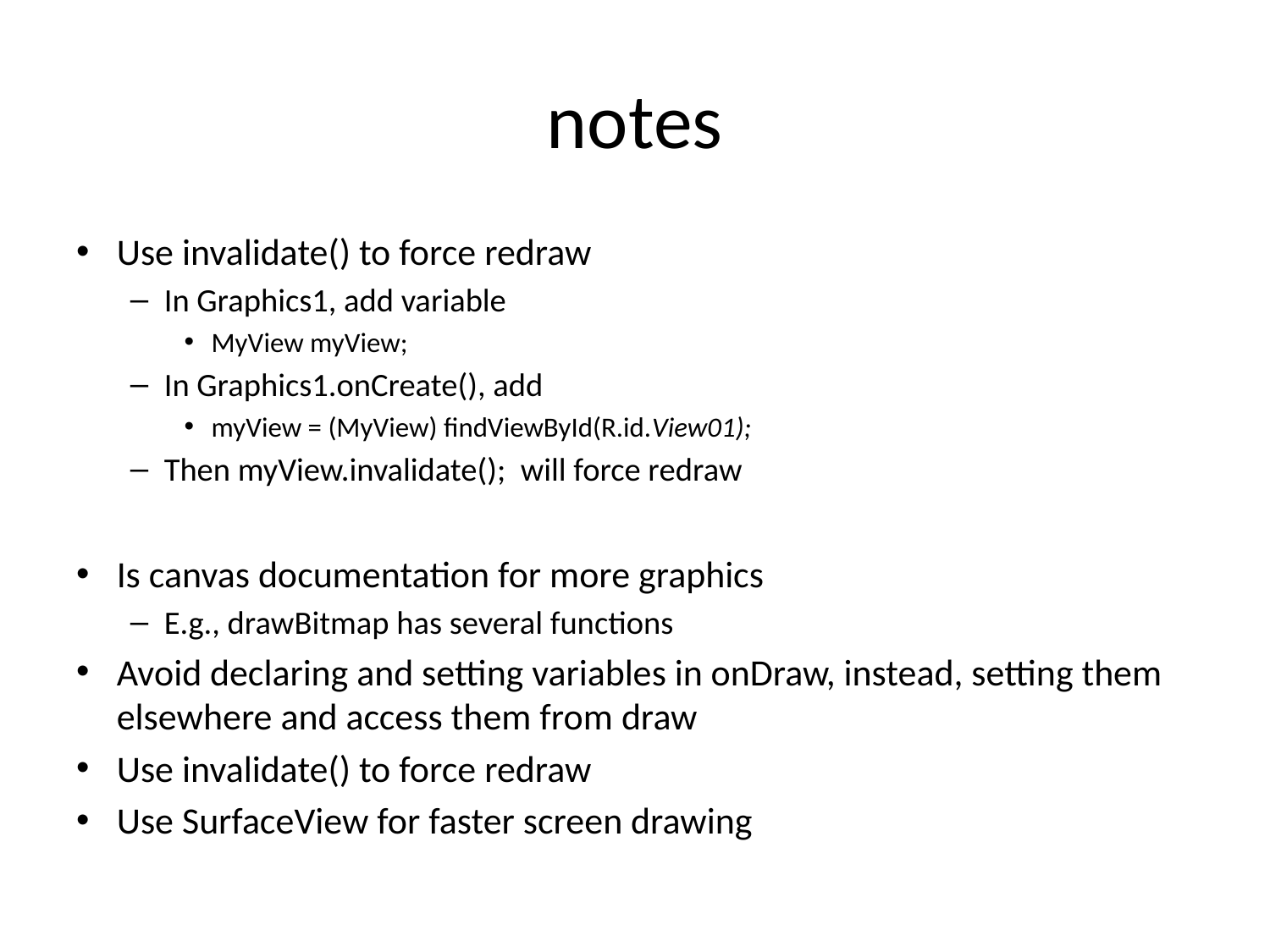

# notes
Use invalidate() to force redraw
In Graphics1, add variable
MyView myView;
In Graphics1.onCreate(), add
myView = (MyView) findViewById(R.id.View01);
Then myView.invalidate();  will force redraw

Is canvas documentation for more graphics
E.g., drawBitmap has several functions
Avoid declaring and setting variables in onDraw, instead, setting them elsewhere and access them from draw
Use invalidate() to force redraw
Use SurfaceView for faster screen drawing